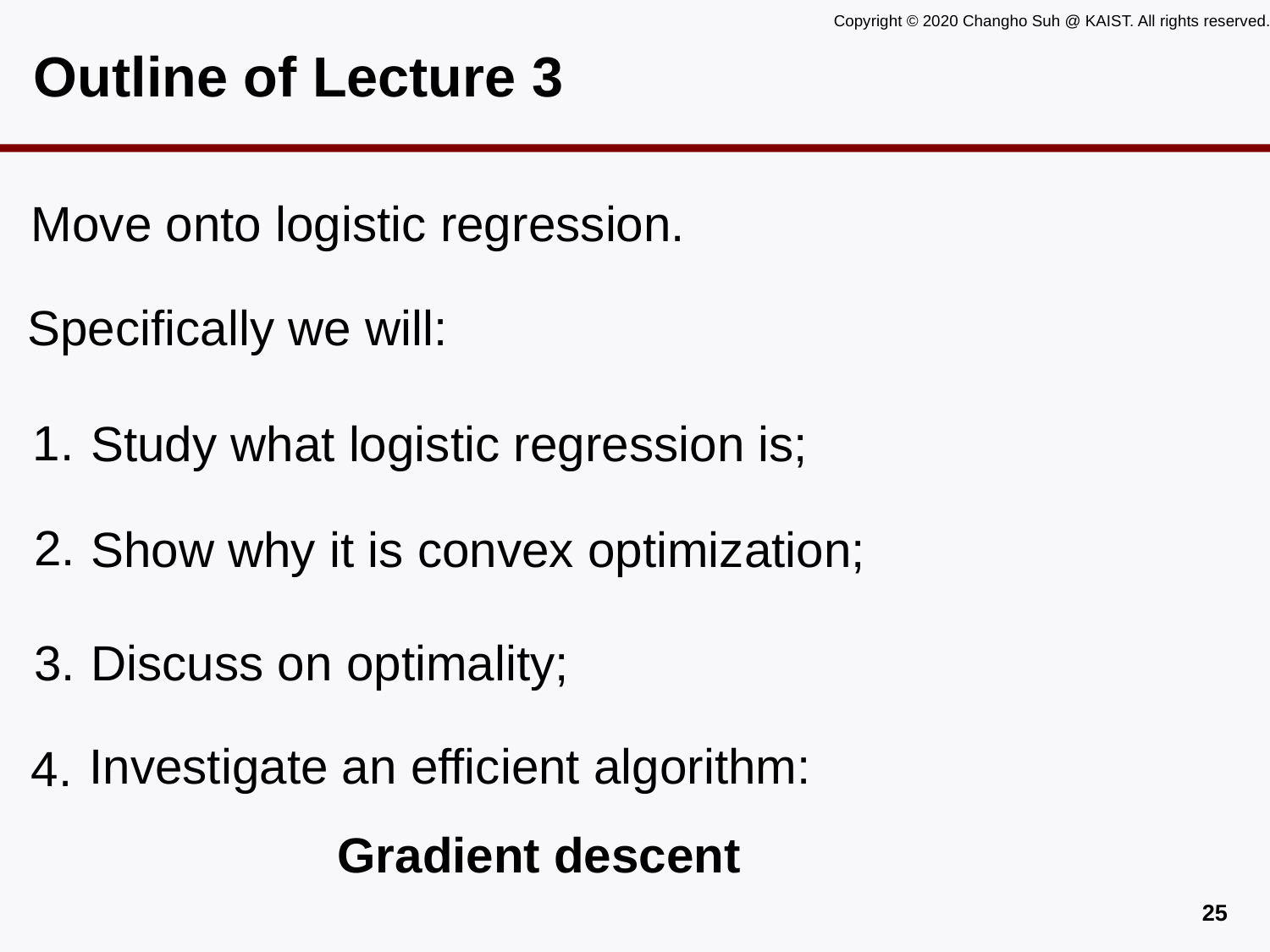

# Outline of Lecture 3
Move onto logistic regression.
Specifically we will:
1.
Study what logistic regression is;
2.
Show why it is convex optimization;
3.
Discuss on optimality;
 Investigate an efficient algorithm:
4.
Gradient descent
25